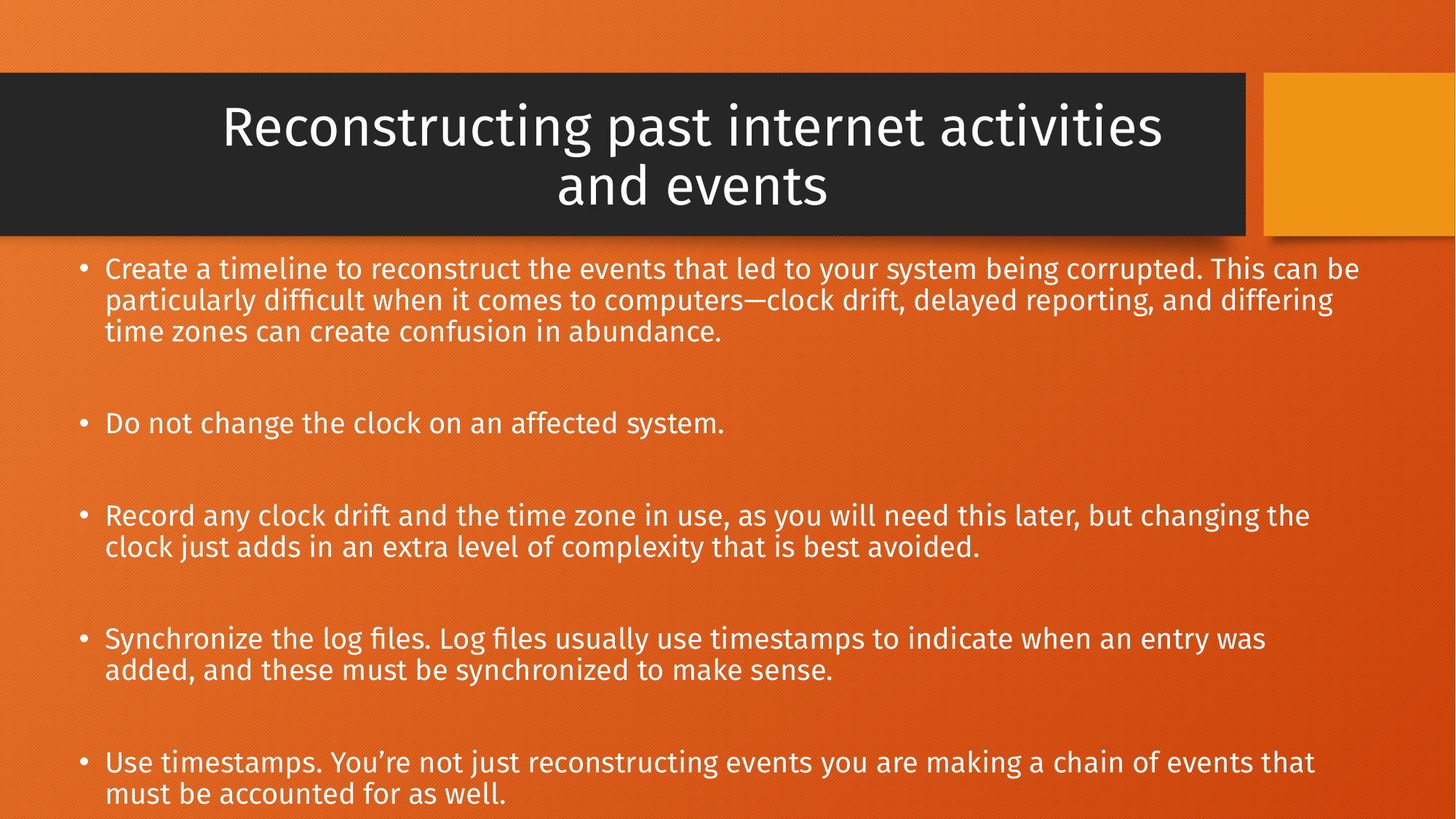

# Reconstructing past internet activities and events
Create a timeline to reconstruct the events that led to your system being corrupted. This can be particularly difficult when it comes to computers—clock drift, delayed reporting, and differing time zones can create confusion in abundance.

Do not change the clock on an affected system.

Record any clock drift and the time zone in use, as you will need this later, but changing the clock just adds in an extra level of complexity that is best avoided.

Synchronize the log files. Log files usually use timestamps to indicate when an entry was added, and these must be synchronized to make sense.

Use timestamps. You’re not just reconstructing events you are making a chain of events that must be accounted for as well.